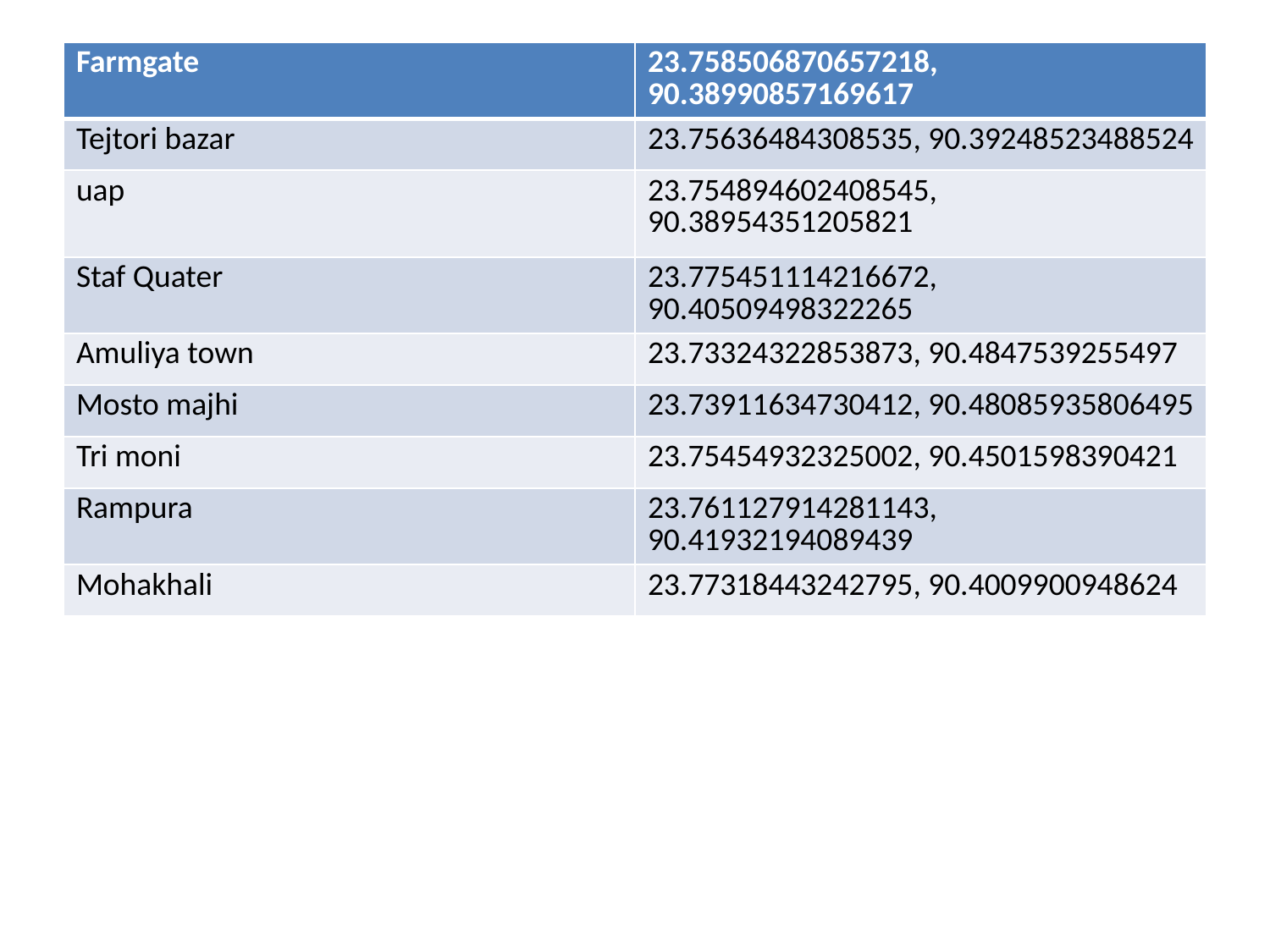

| Farmgate | 23.758506870657218, 90.38990857169617 |
| --- | --- |
| Tejtori bazar | 23.75636484308535, 90.39248523488524 |
| uap | 23.754894602408545, 90.38954351205821 |
| Staf Quater | 23.775451114216672, 90.40509498322265 |
| Amuliya town | 23.73324322853873, 90.4847539255497 |
| Mosto majhi | 23.73911634730412, 90.48085935806495 |
| Tri moni | 23.75454932325002, 90.4501598390421 |
| Rampura | 23.761127914281143, 90.41932194089439 |
| Mohakhali | 23.77318443242795, 90.4009900948624 |